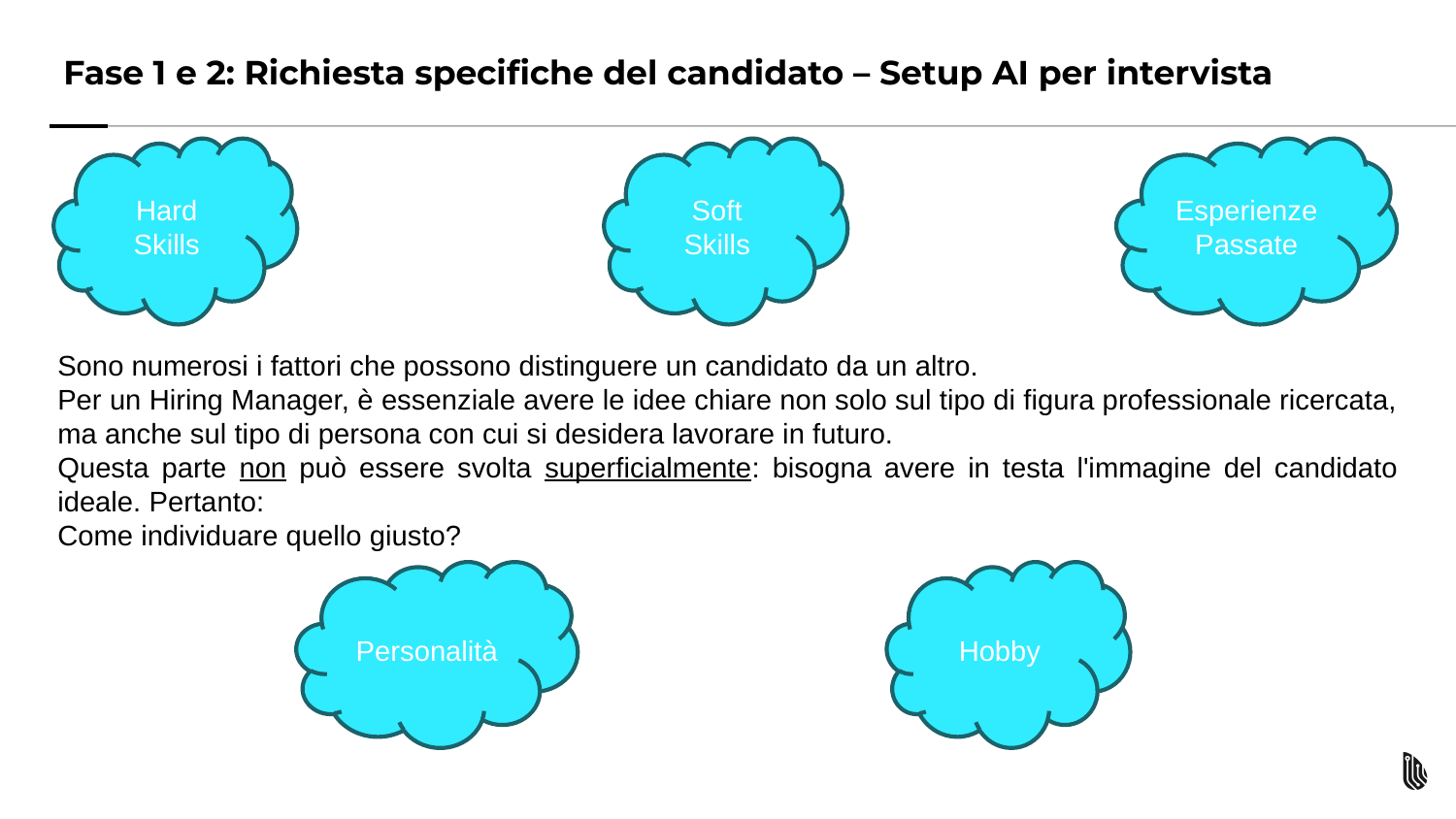

# Fase 1 e 2: Richiesta specifiche del candidato – Setup AI per intervista
Hard
Skills
Soft
Skills
Esperienze
Passate
Sono numerosi i fattori che possono distinguere un candidato da un altro.
Per un Hiring Manager, è essenziale avere le idee chiare non solo sul tipo di figura professionale ricercata, ma anche sul tipo di persona con cui si desidera lavorare in futuro.
Questa parte non può essere svolta superficialmente: bisogna avere in testa l'immagine del candidato ideale. Pertanto:
Come individuare quello giusto?

Personalità
Hobby